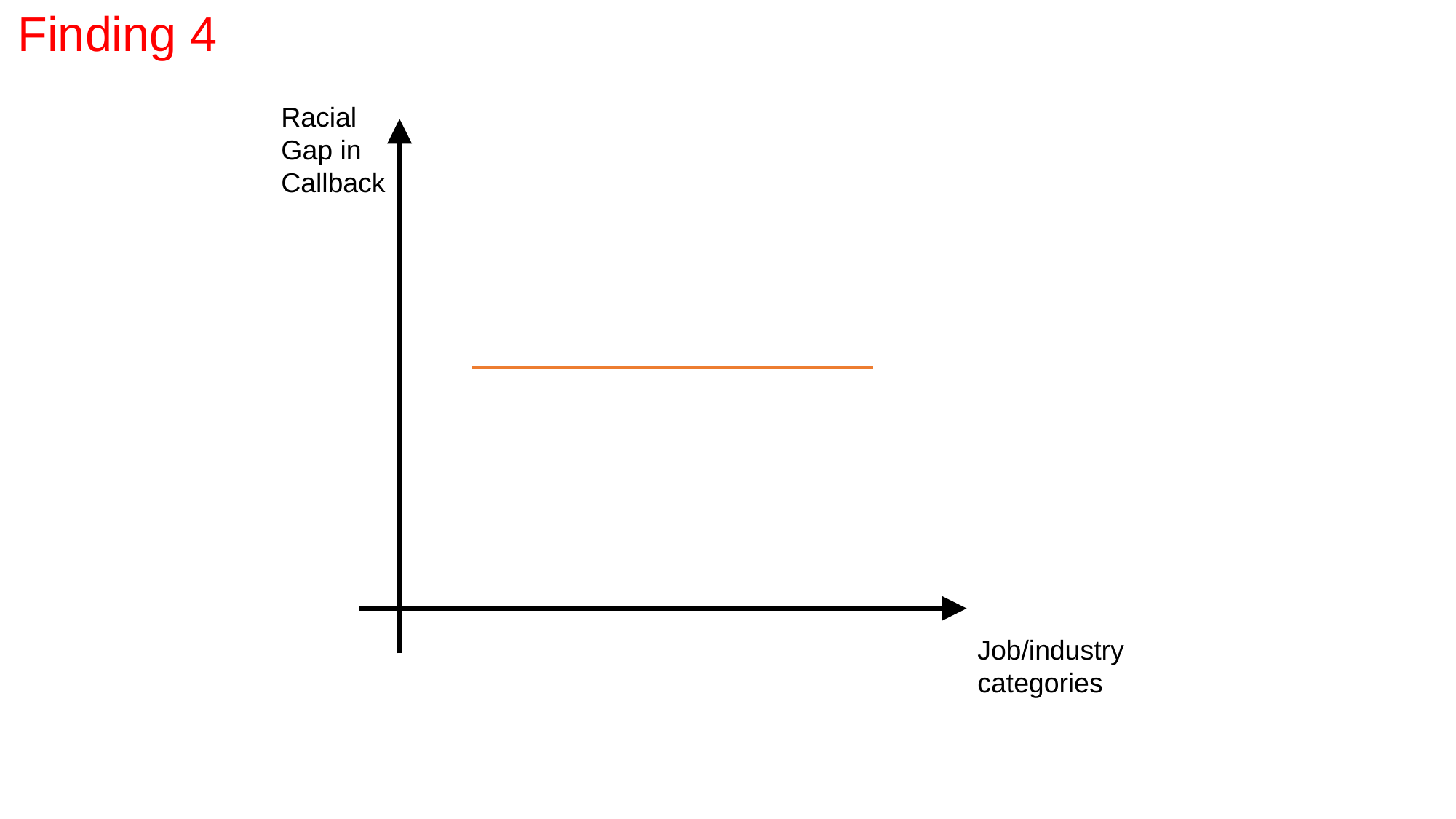

Finding 4
Racial Gap in Callback
Job/industry categories